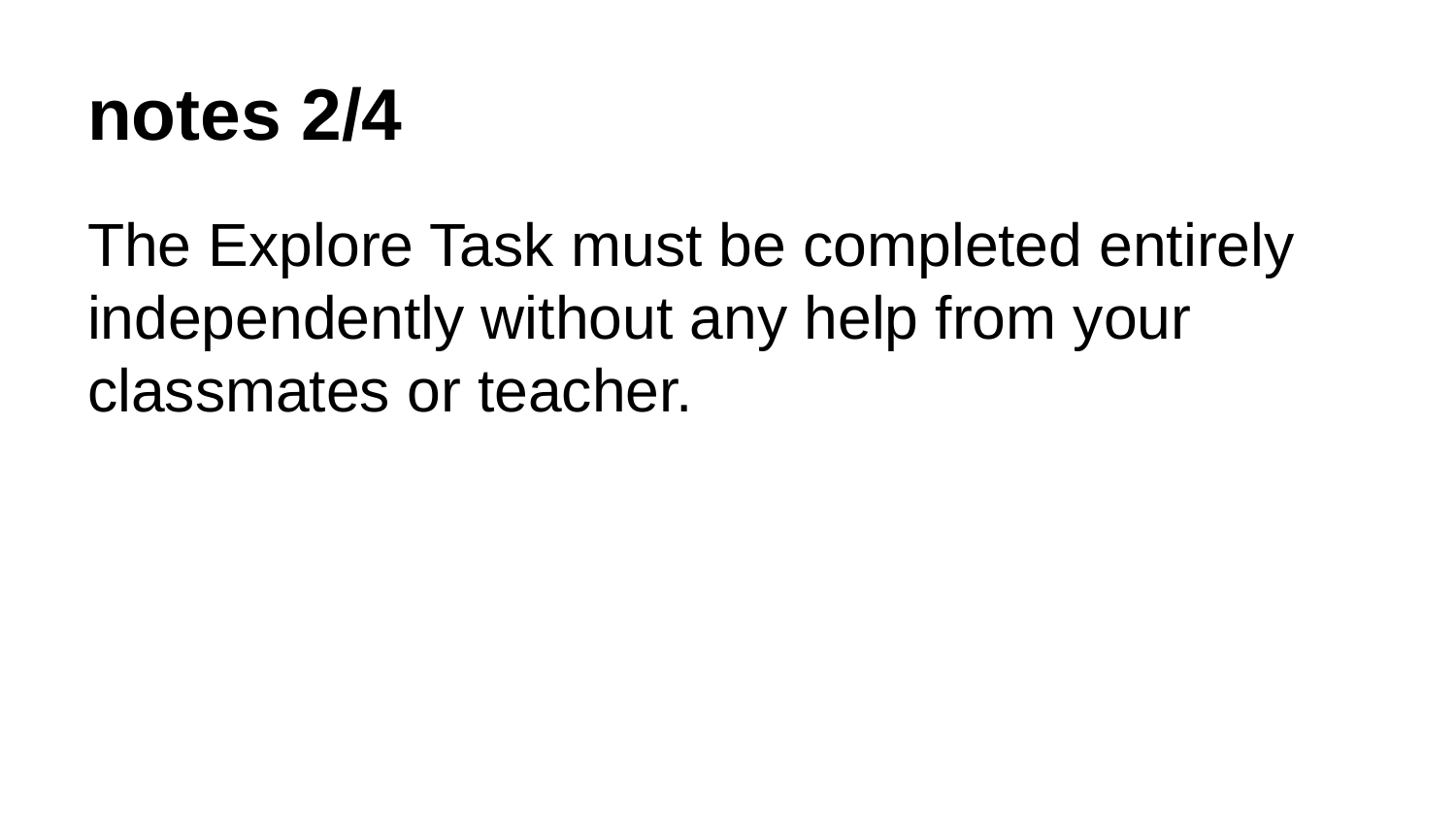

# notes 2/4
The Explore Task must be completed entirely independently without any help from your classmates or teacher.